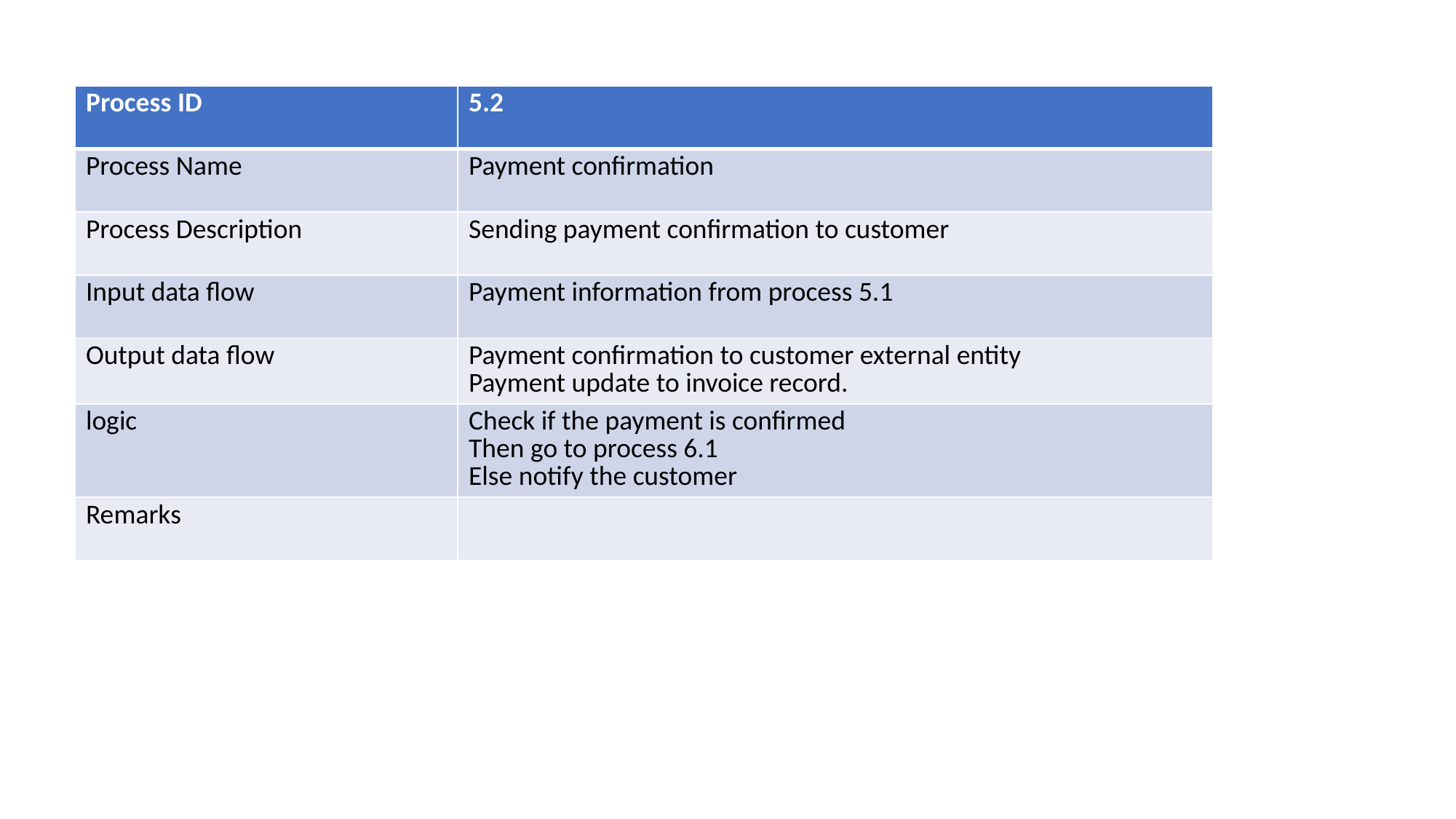

| Process ID | 5.2 |
| --- | --- |
| Process Name | Payment confirmation |
| Process Description | Sending payment confirmation to customer |
| Input data flow | Payment information from process 5.1 |
| Output data flow | Payment confirmation to customer external entity Payment update to invoice record. |
| logic | Check if the payment is confirmed Then go to process 6.1 Else notify the customer |
| Remarks |  |